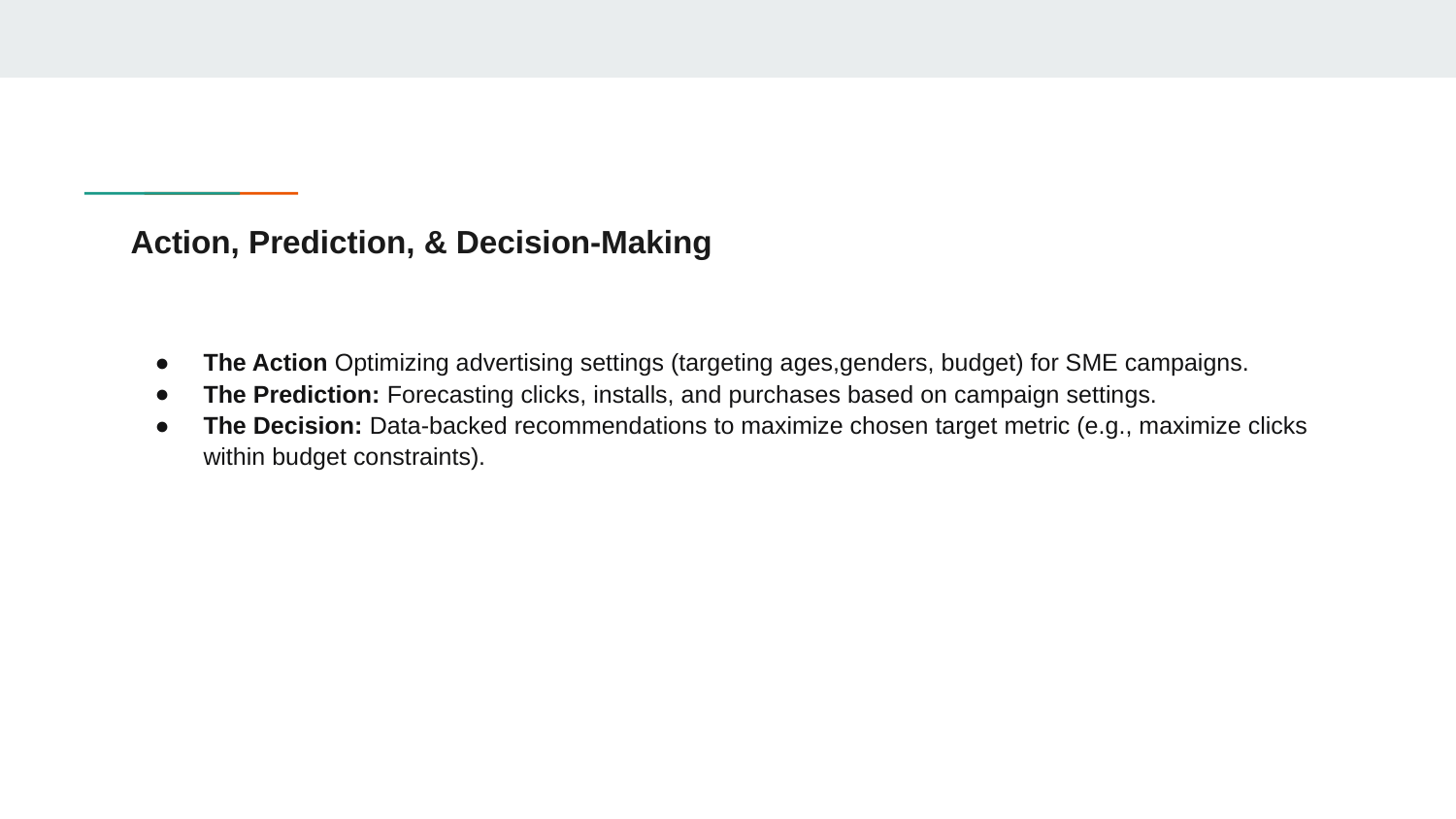

# Action, Prediction, & Decision-Making
The Action Optimizing advertising settings (targeting ages,genders, budget) for SME campaigns.
The Prediction: Forecasting clicks, installs, and purchases based on campaign settings.
The Decision: Data-backed recommendations to maximize chosen target metric (e.g., maximize clicks within budget constraints).